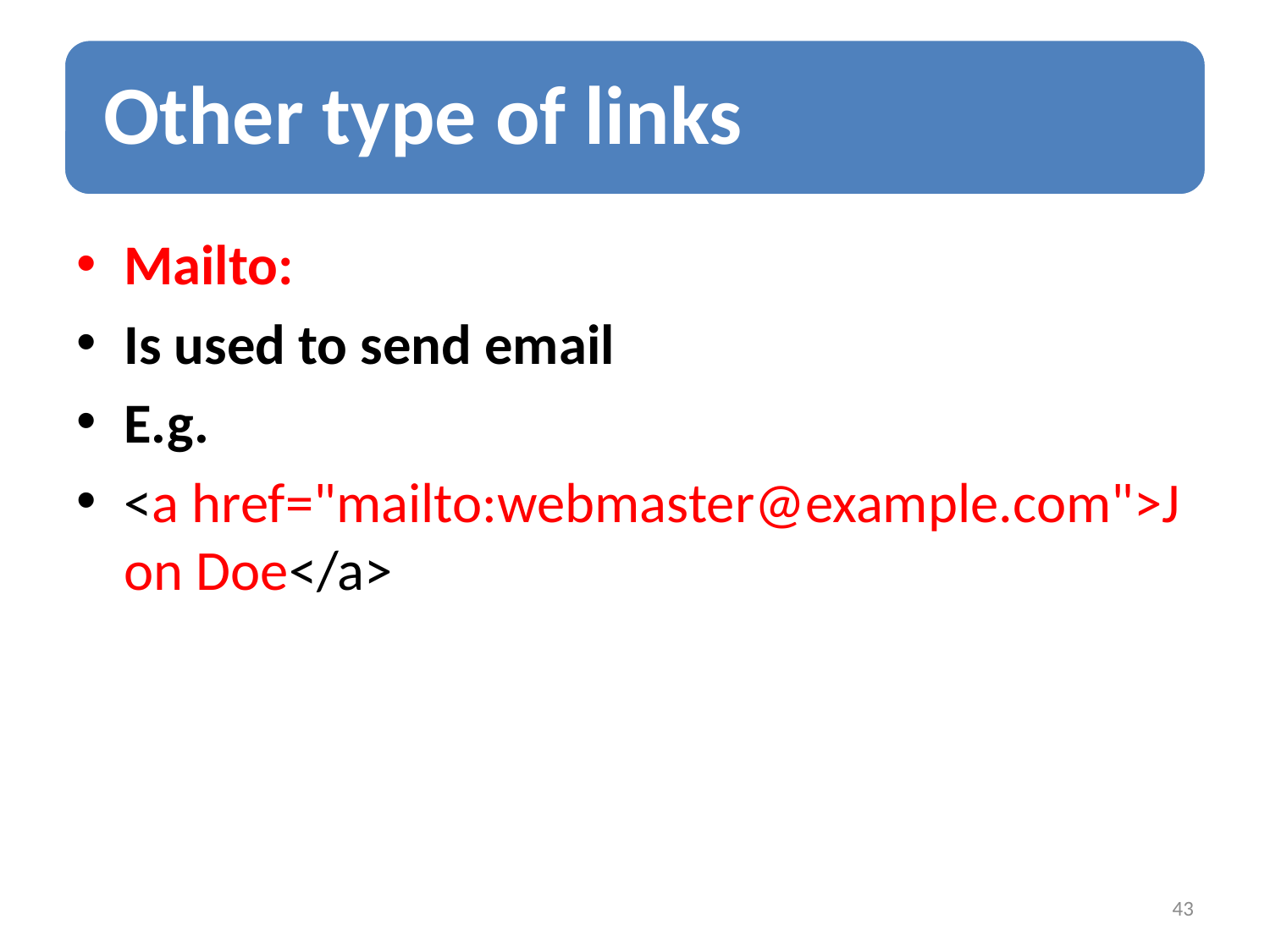

Other type of links
Mailto:
Is used to send email
E.g.
<a href="mailto:webmaster@example.com">Jon Doe</a>
43